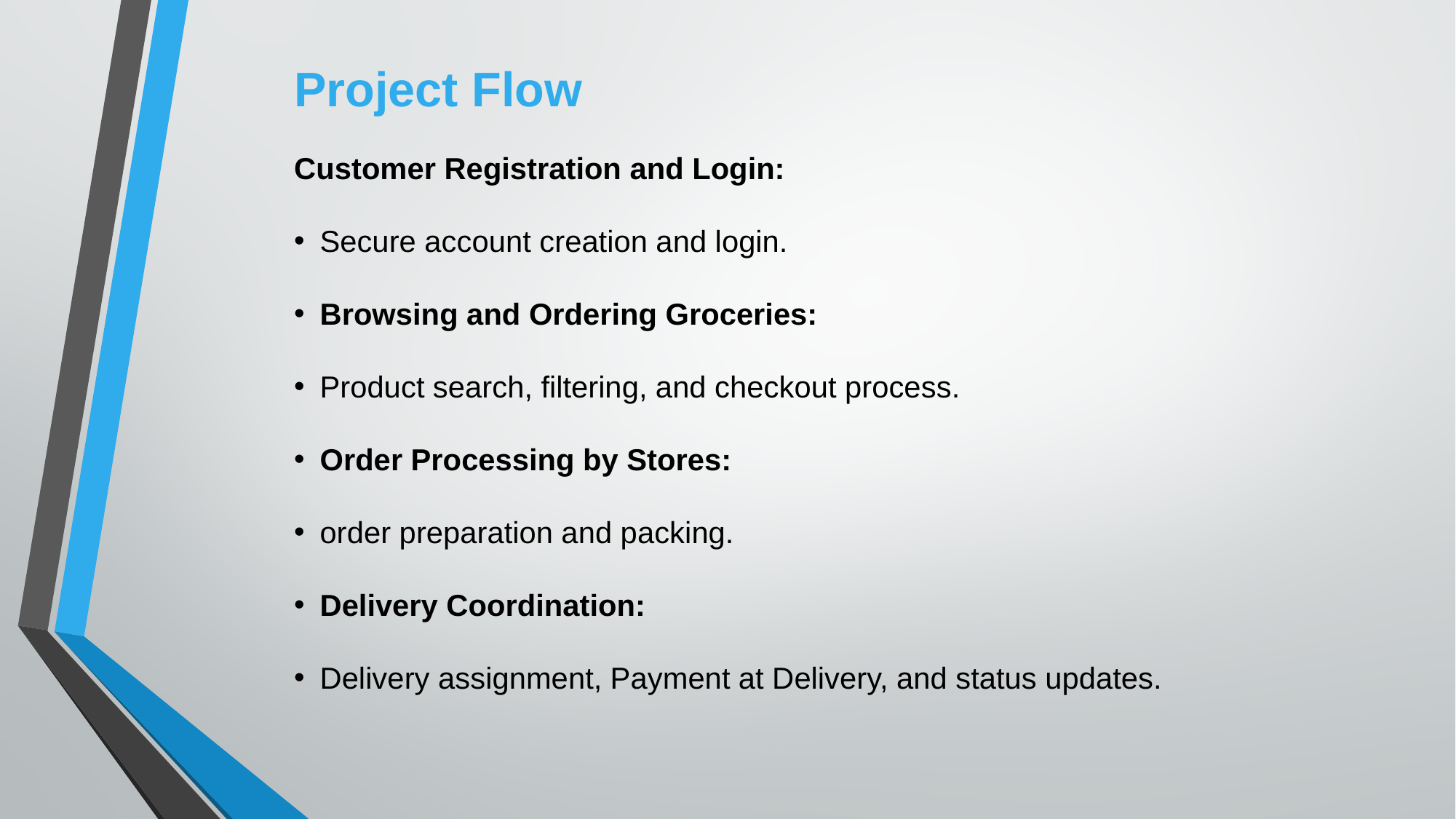

Project Flow
Customer Registration and Login:
Secure account creation and login.
Browsing and Ordering Groceries:
Product search, filtering, and checkout process.
Order Processing by Stores:
order preparation and packing.
Delivery Coordination:
Delivery assignment, Payment at Delivery, and status updates.